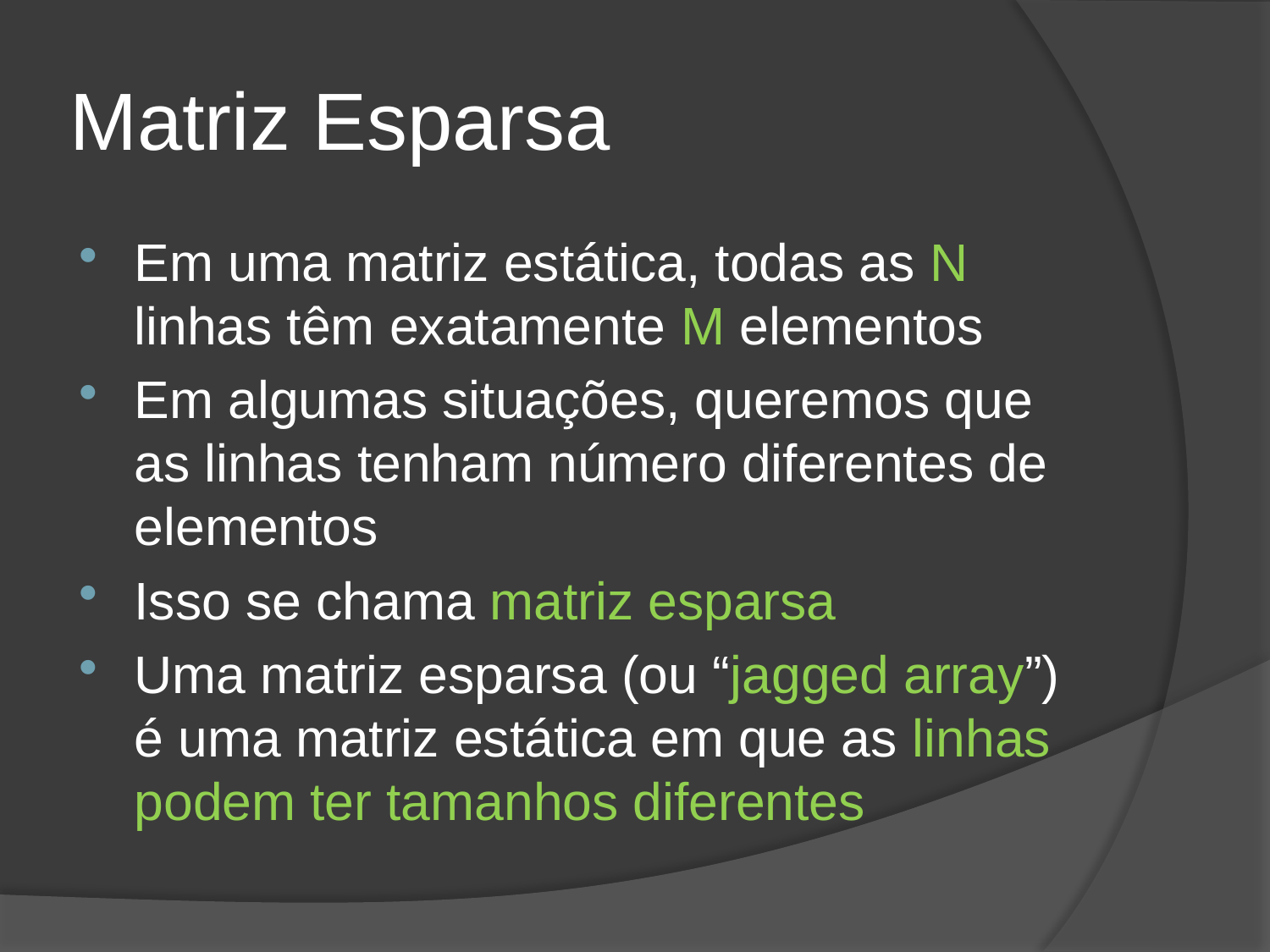

# Matriz Esparsa
Em uma matriz estática, todas as N linhas têm exatamente M elementos
Em algumas situações, queremos que as linhas tenham número diferentes de elementos
Isso se chama matriz esparsa
Uma matriz esparsa (ou “jagged array”) é uma matriz estática em que as linhas podem ter tamanhos diferentes